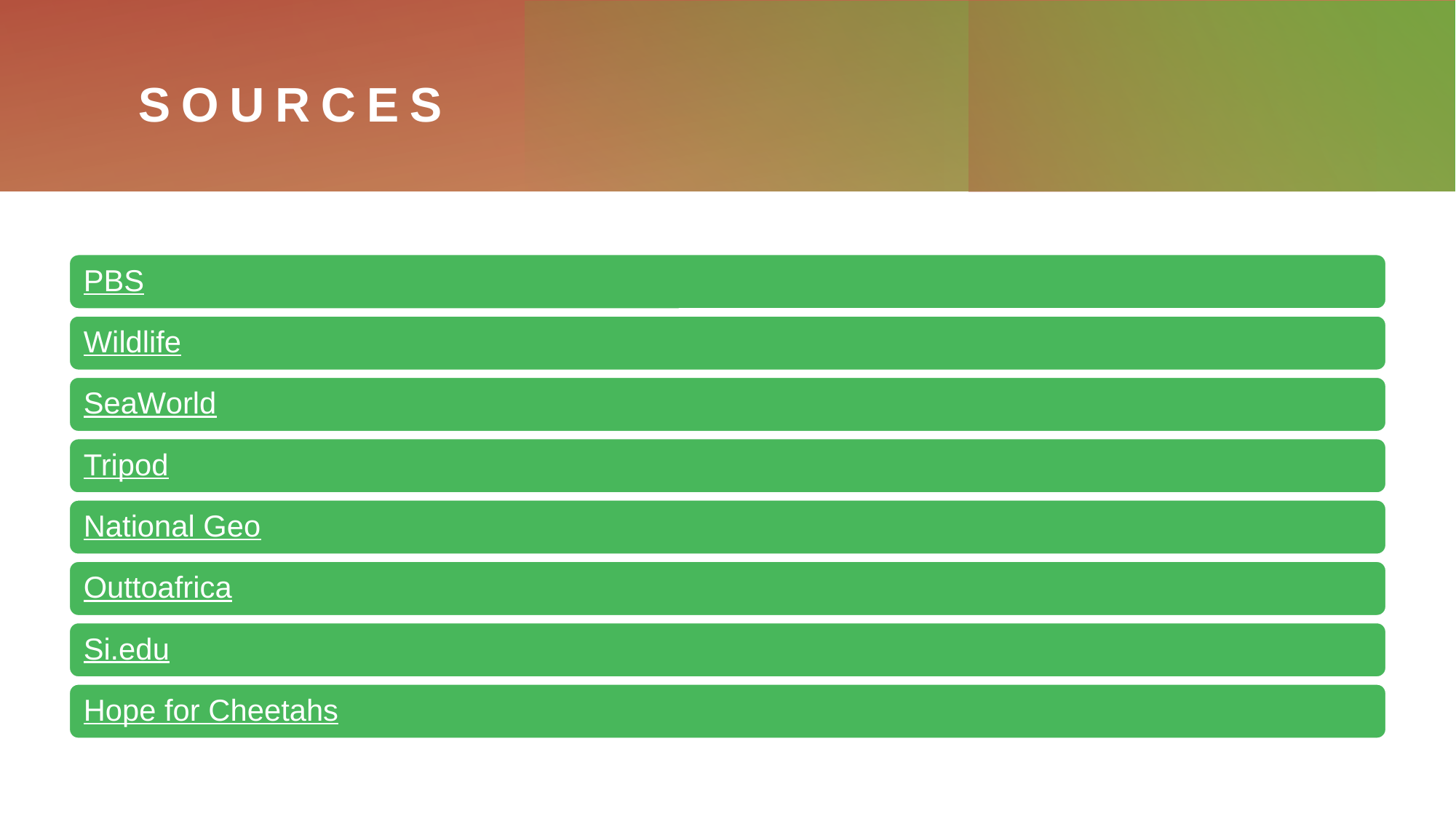

# Sources
PBS
Wildlife
SeaWorld
Tripod
National Geo
Outtoafrica
Si.edu
Hope for Cheetahs